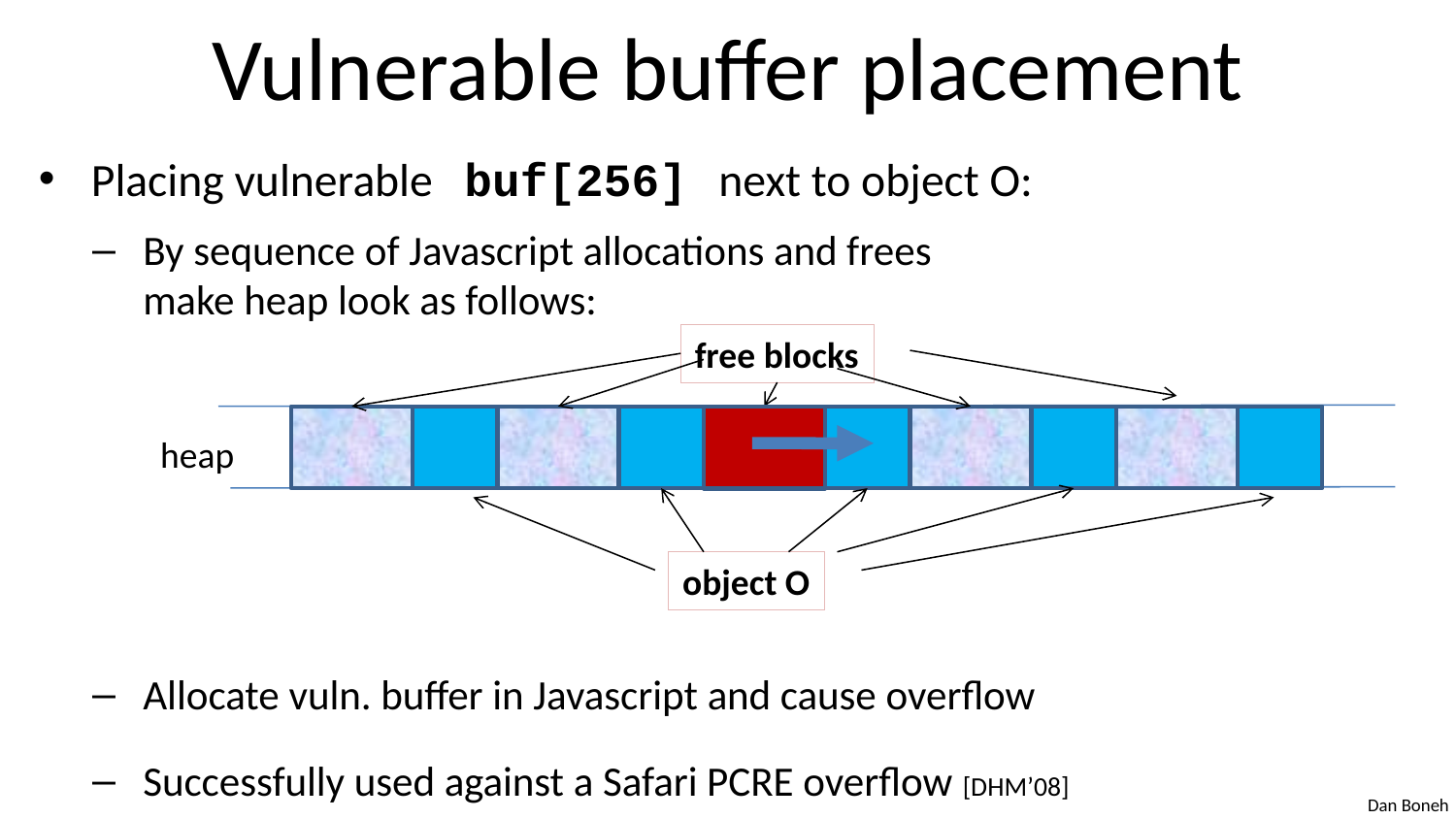

# Vulnerable buffer placement
Placing vulnerable   buf[256]   next to object O:
By sequence of Javascript allocations and frees
make heap look as follows:

Allocate vuln. buffer in Javascript and cause overflow
Successfully used against a Safari PCRE overflow [DHM’08]
free blocks

heap
object O